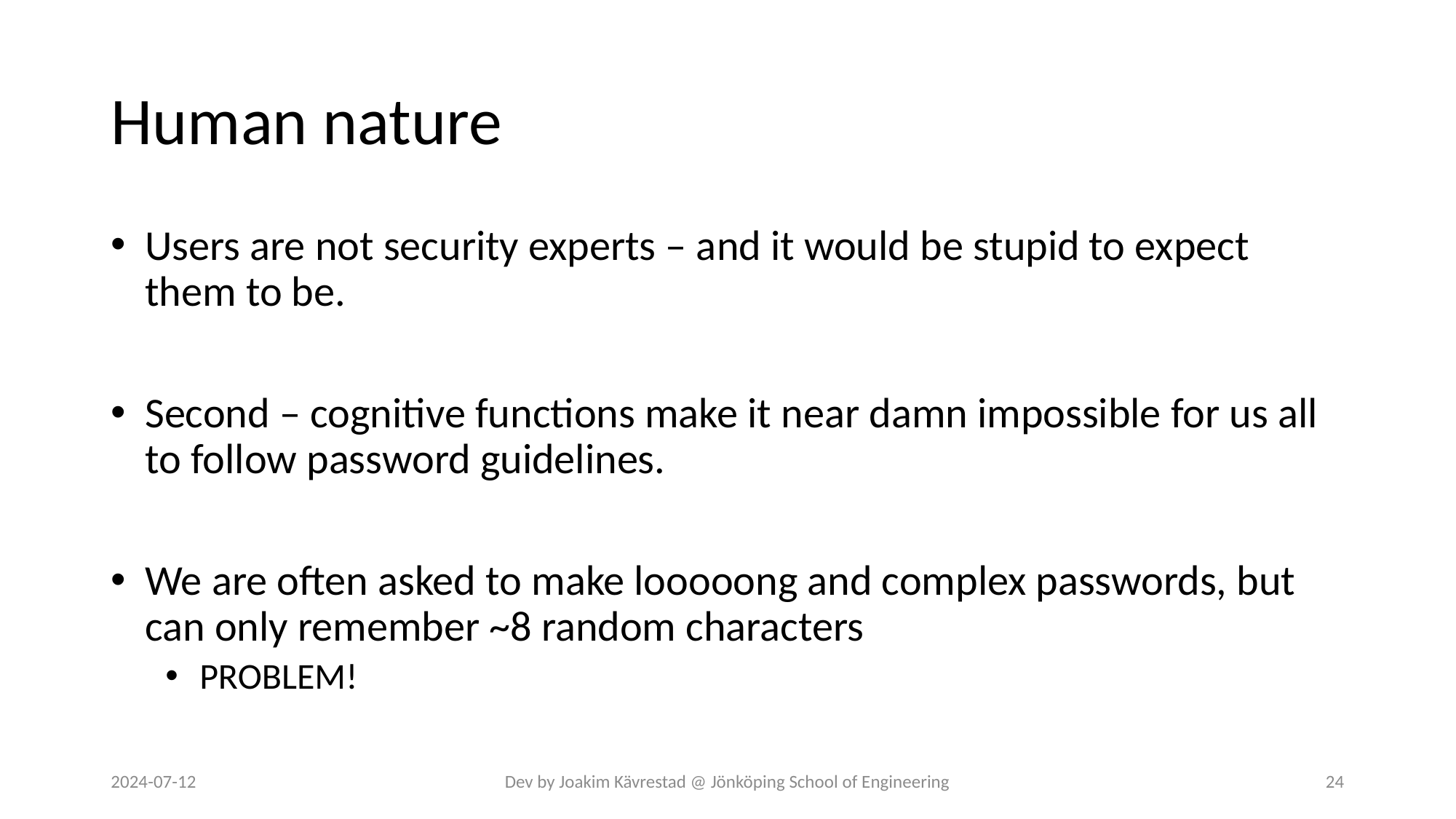

# Human nature
Users are not security experts – and it would be stupid to expect them to be.

Second – cognitive functions make it near damn impossible for us all to follow password guidelines.

We are often asked to make looooong and complex passwords, but can only remember ~8 random characters
PROBLEM!

2024-07-12
Dev by Joakim Kävrestad @ Jönköping School of Engineering
24